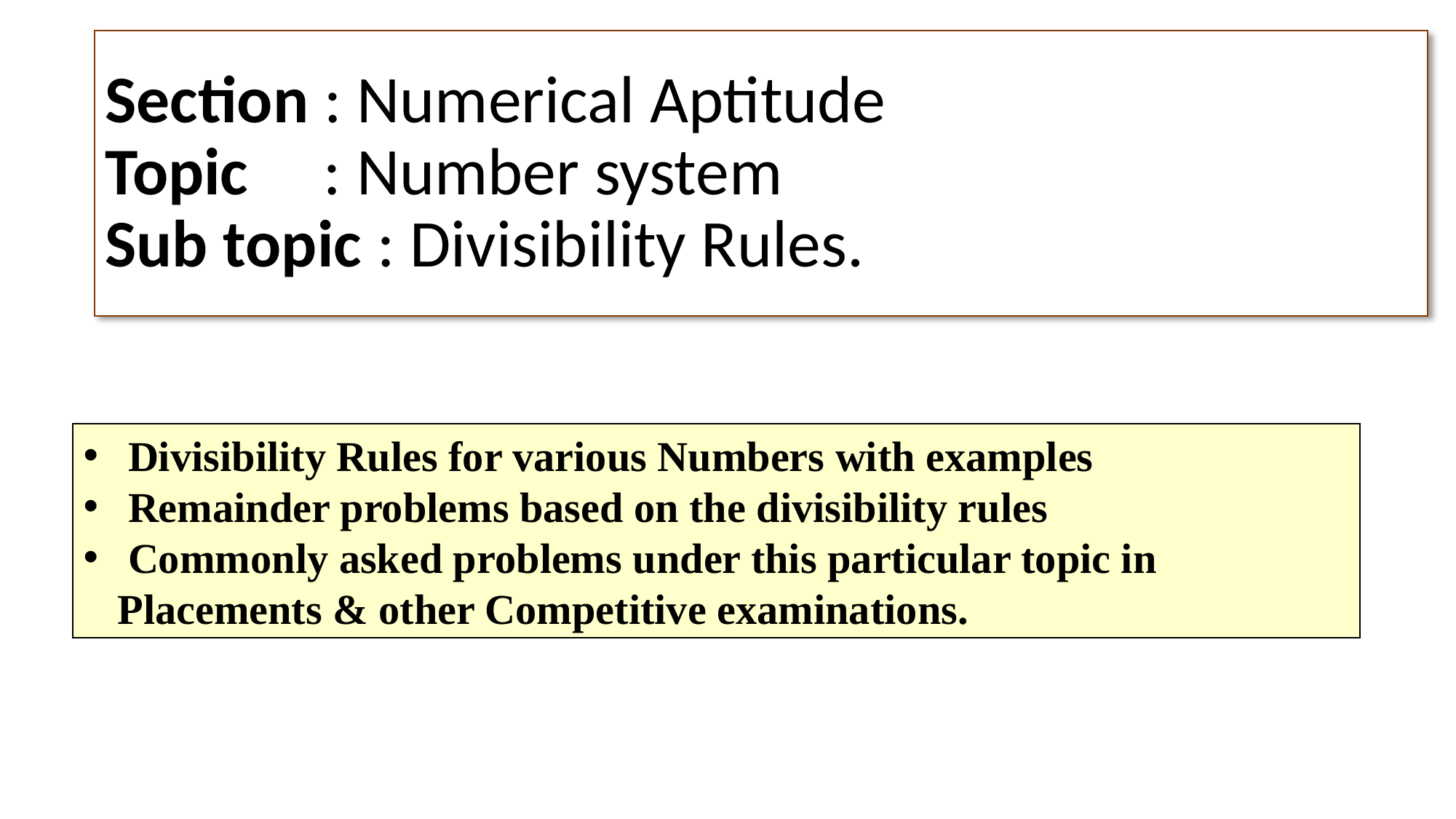

# Section : Numerical Aptitude Topic     : Number system Sub topic : Divisibility Rules.
 Divisibility Rules for various Numbers with examples
 Remainder problems based on the divisibility rules
 Commonly asked problems under this particular topic in Placements & other Competitive examinations.